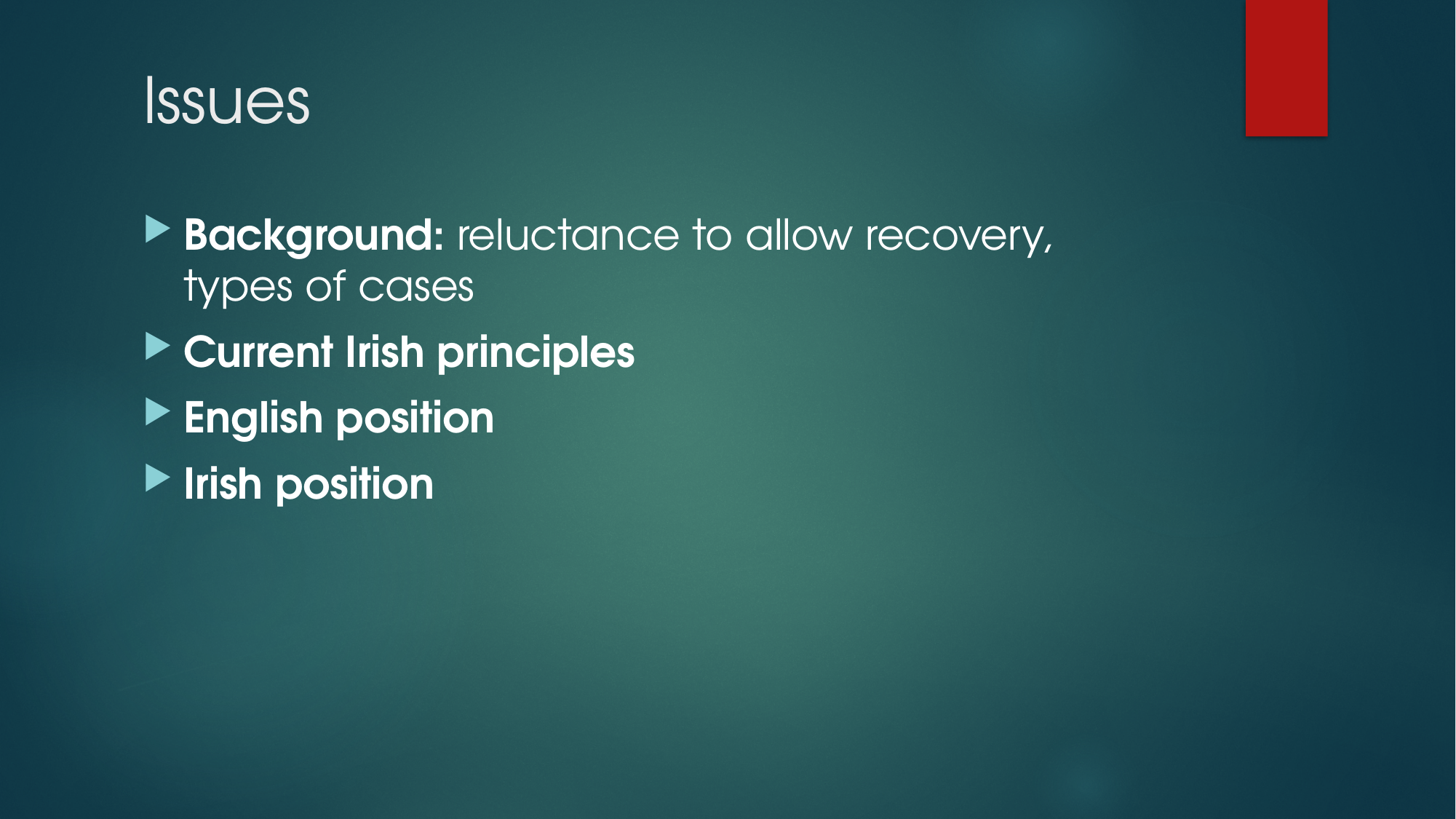

# Issues
Background: reluctance to allow recovery, types of cases
Current Irish principles
English position
Irish position